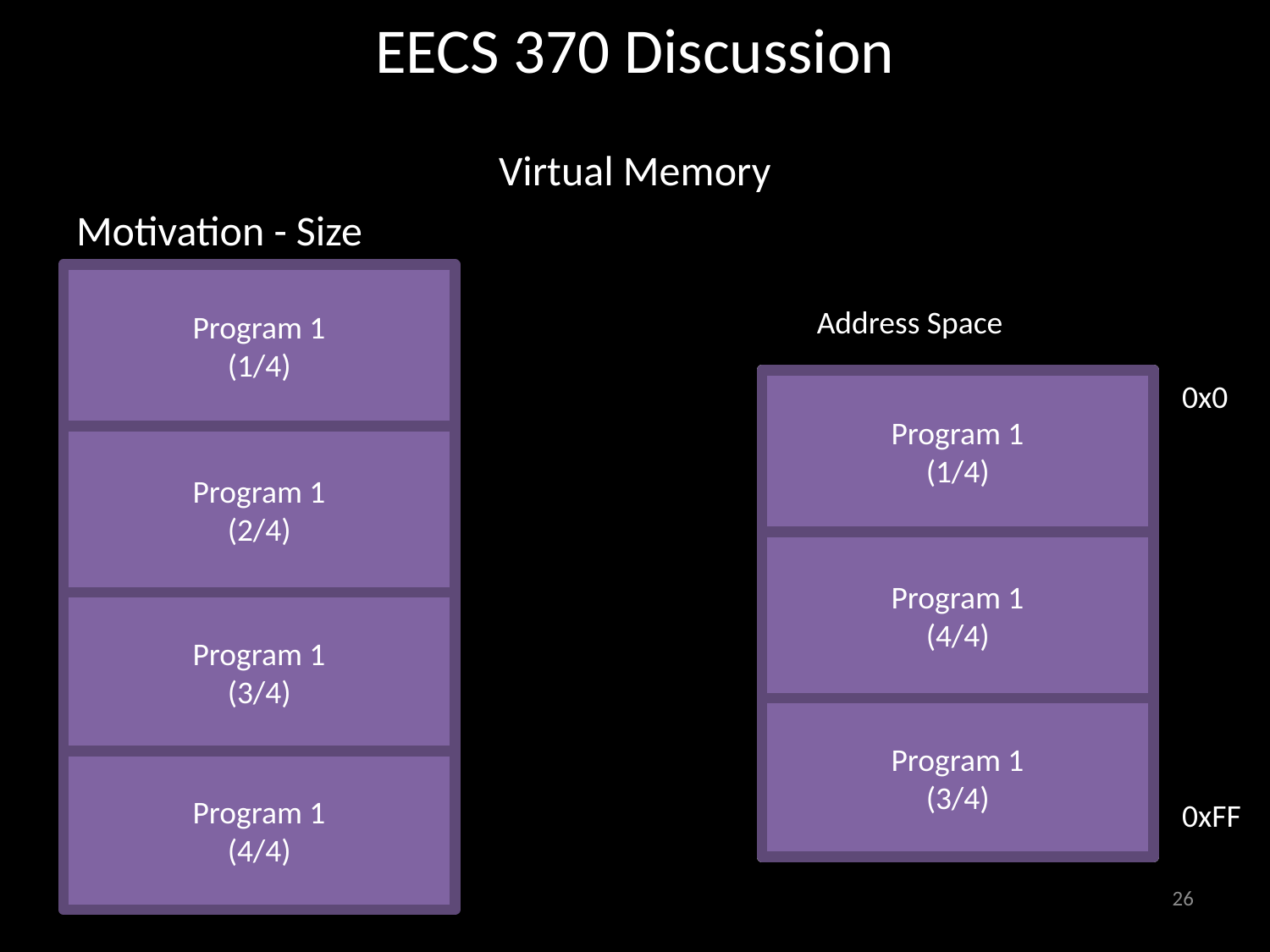

# EECS 370 Discussion
Virtual Memory
Motivation - Size
Program 1
(1/4)
Address Space

0x0

0xFF
Program 1
(1/4)
Program 1
(2/4)
Program 1
(4/4)
Program 1
(3/4)
Program 1
(3/4)
Program 1
(4/4)
26